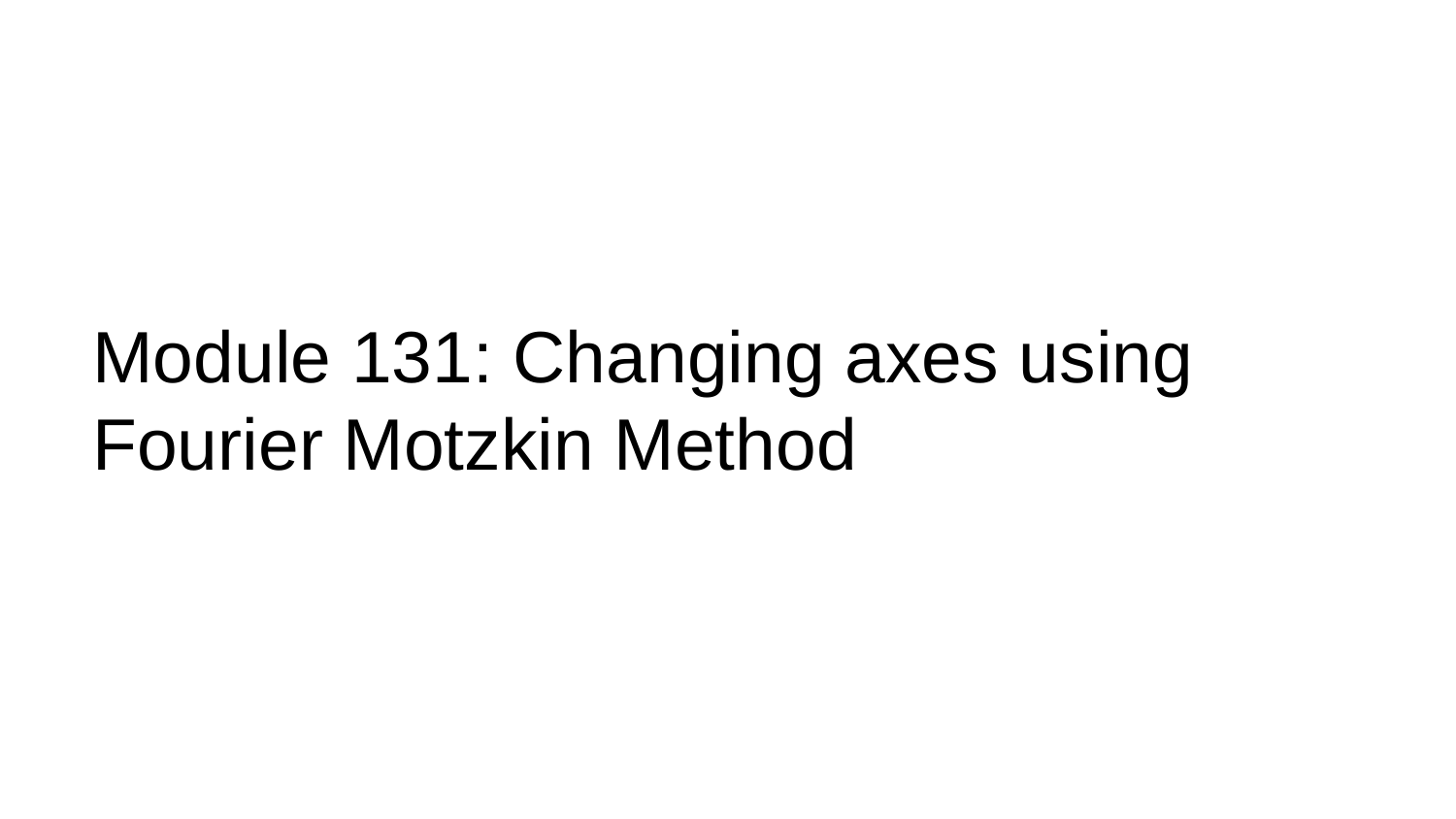

# Module 131: Changing axes using Fourier Motzkin Method